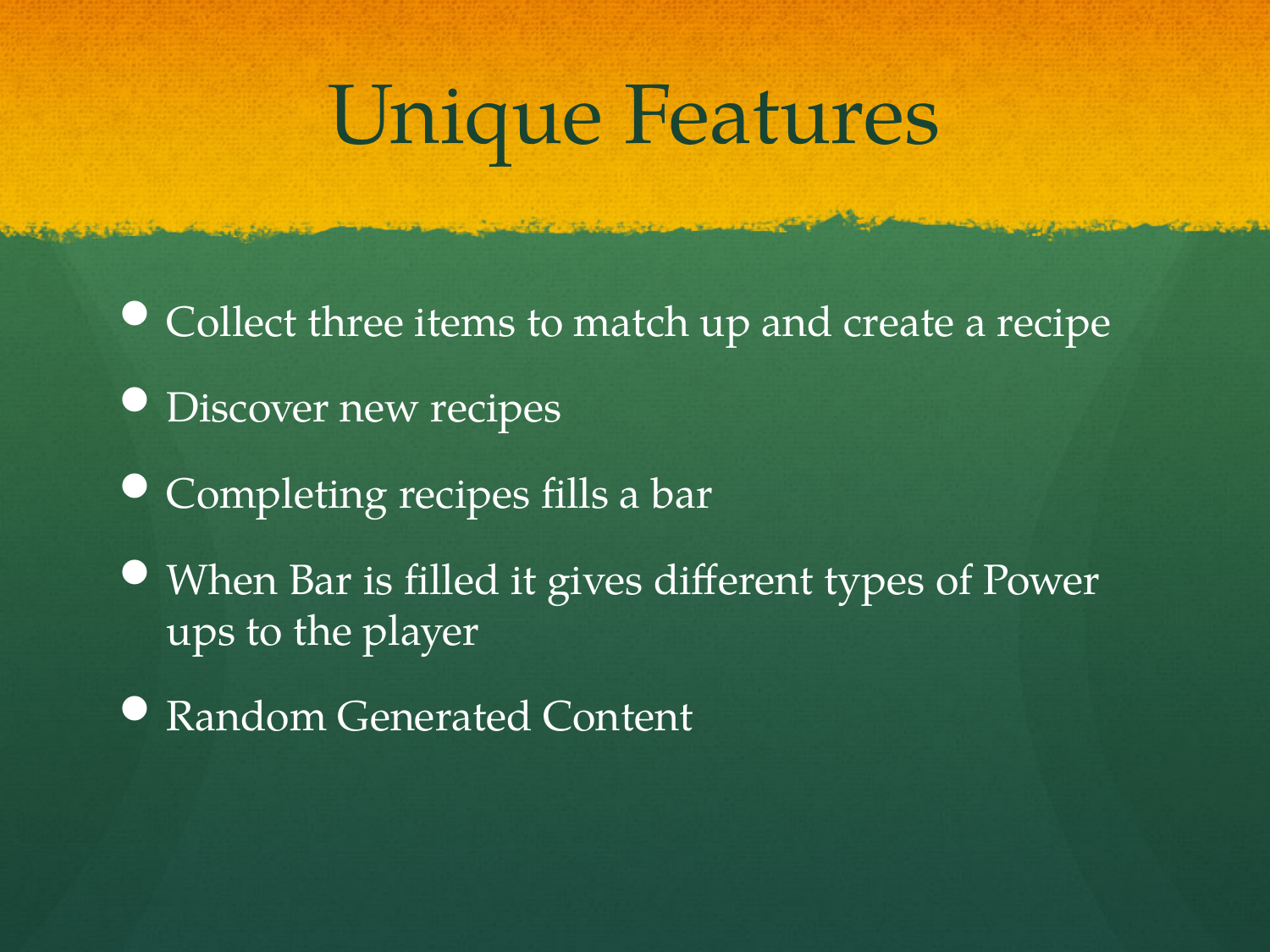

# Unique Features
Collect three items to match up and create a recipe
Discover new recipes
Completing recipes fills a bar
When Bar is filled it gives different types of Power ups to the player
Random Generated Content